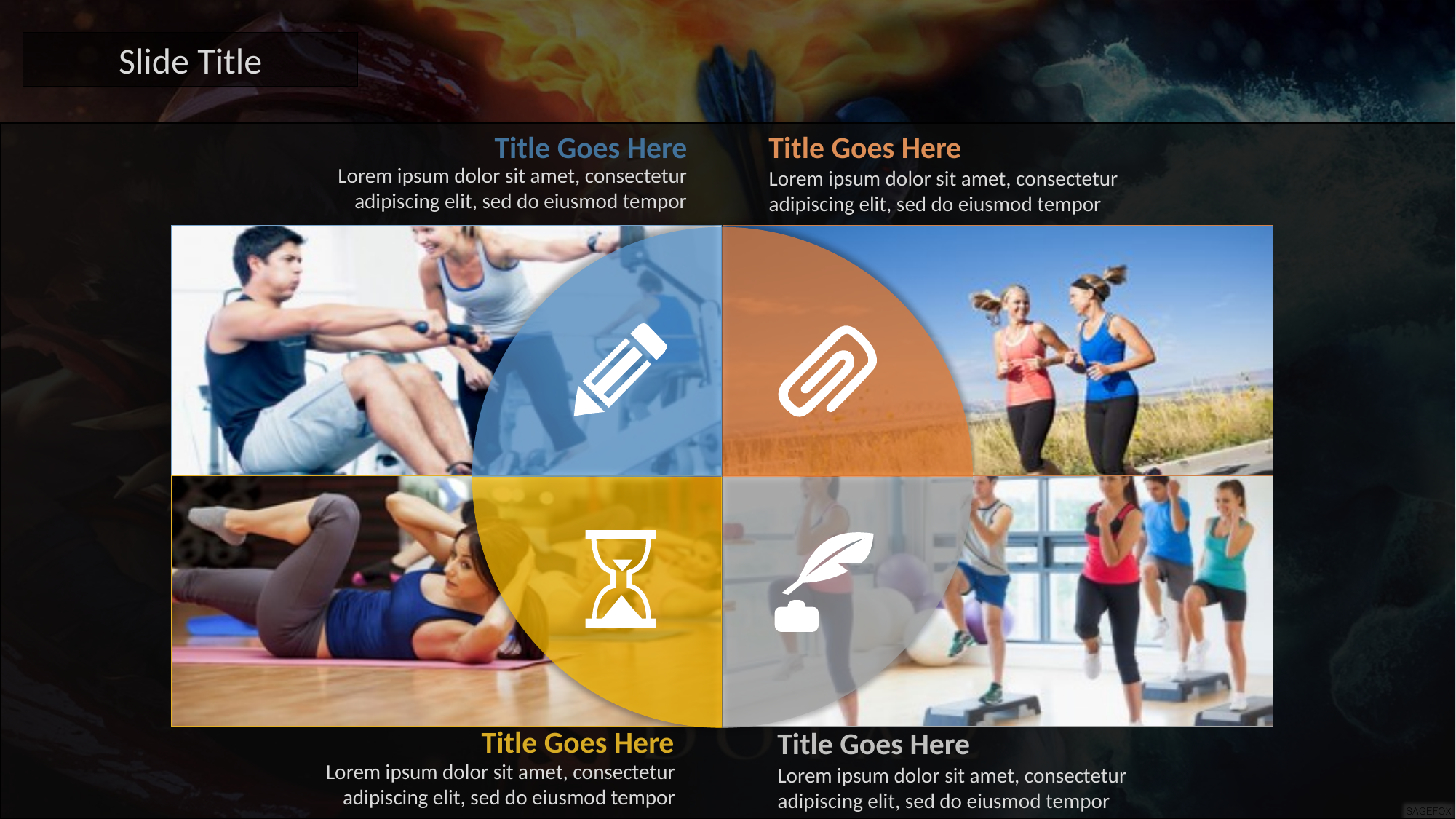

Slide Title

Title Goes Here
Lorem ipsum dolor sit amet, consectetur adipiscing elit, sed do eiusmod tempor
Title Goes Here
Lorem ipsum dolor sit amet, consectetur adipiscing elit, sed do eiusmod tempor

Title Goes Here
Lorem ipsum dolor sit amet, consectetur adipiscing elit, sed do eiusmod tempor
Title Goes Here
Lorem ipsum dolor sit amet, consectetur adipiscing elit, sed do eiusmod tempor